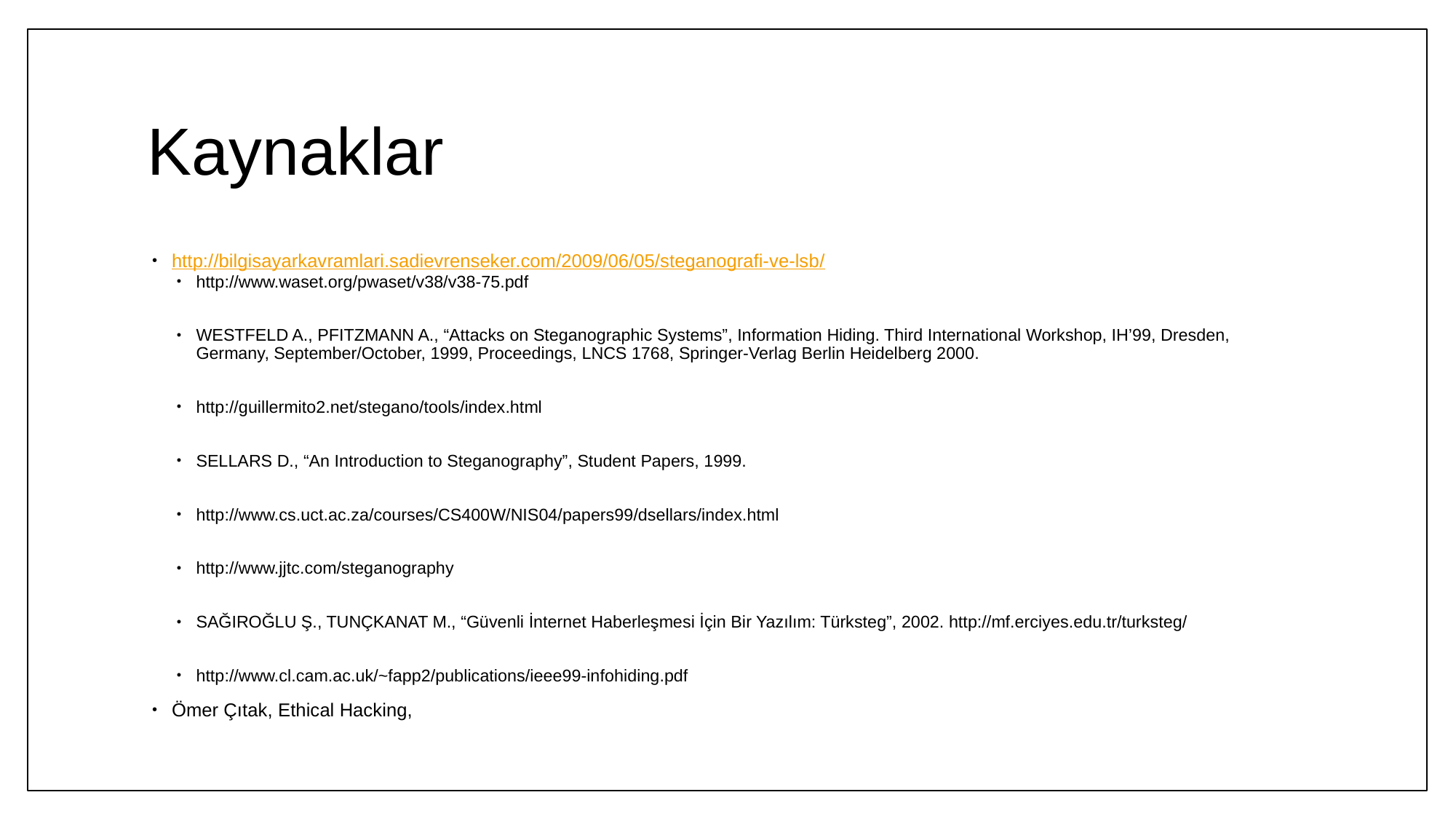

# Kaynaklar
http://bilgisayarkavramlari.sadievrenseker.com/2009/06/05/steganografi-ve-lsb/
http://www.waset.org/pwaset/v38/v38-75.pdf

WESTFELD A., PFITZMANN A., “Attacks on Steganographic Systems”, Information Hiding. Third International Workshop, IH’99, Dresden, Germany, September/October, 1999, Proceedings, LNCS 1768, Springer-Verlag Berlin Heidelberg 2000.

http://guillermito2.net/stegano/tools/index.html

SELLARS D., “An Introduction to Steganography”, Student Papers, 1999.

http://www.cs.uct.ac.za/courses/CS400W/NIS04/papers99/dsellars/index.html

http://www.jjtc.com/steganography

SAĞIROĞLU Ş., TUNÇKANAT M., “Güvenli İnternet Haberleşmesi İçin Bir Yazılım: Türksteg”, 2002. http://mf.erciyes.edu.tr/turksteg/

http://www.cl.cam.ac.uk/~fapp2/publications/ieee99-infohiding.pdf
Ömer Çıtak, Ethical Hacking,